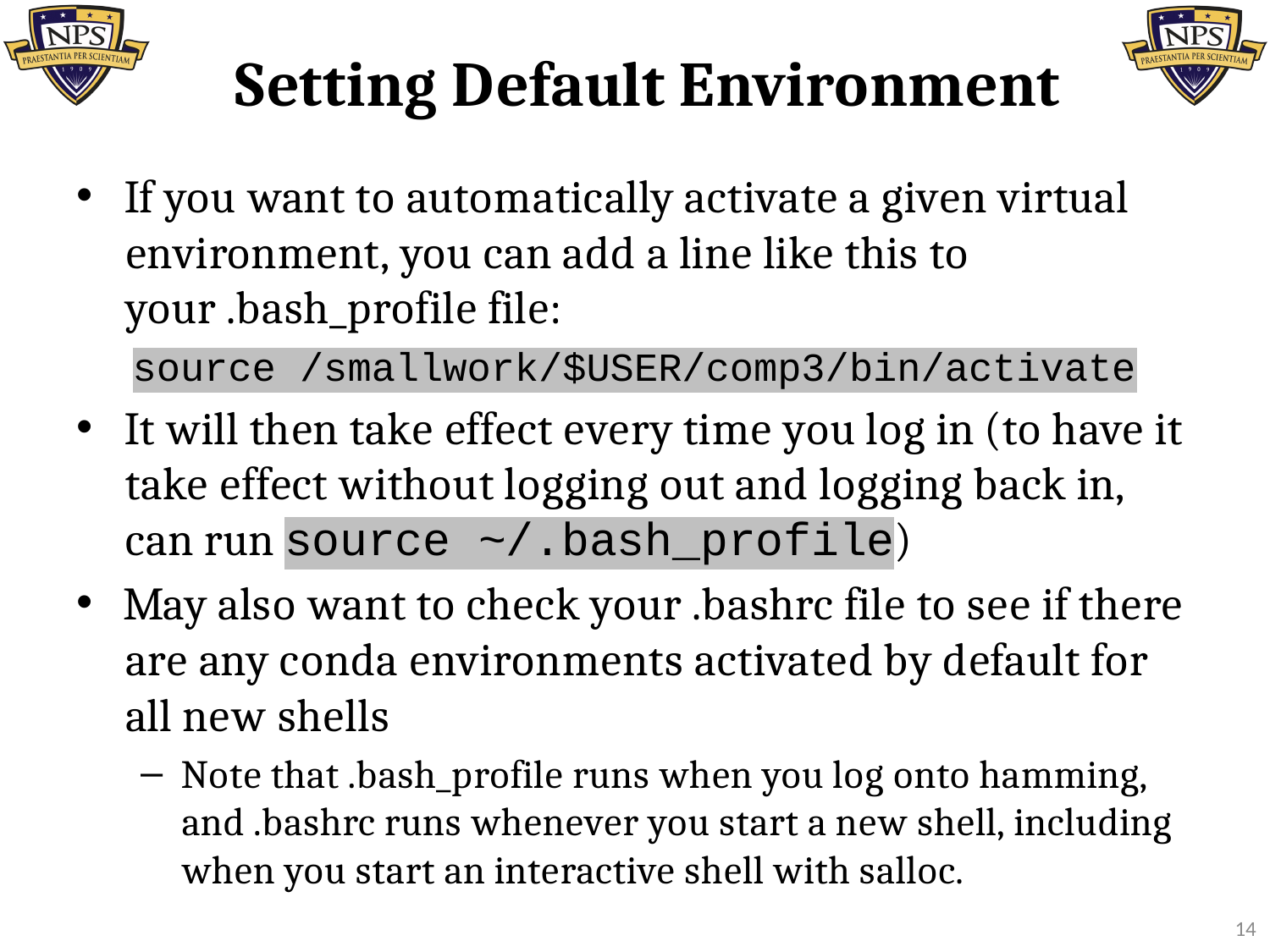

# Setting Default Environment
If you want to automatically activate a given virtual environment, you can add a line like this to your .bash_profile file:
source /smallwork/$USER/comp3/bin/activate
It will then take effect every time you log in (to have it take effect without logging out and logging back in, can run source ~/.bash_profile)
May also want to check your .bashrc file to see if there are any conda environments activated by default for all new shells
Note that .bash_profile runs when you log onto hamming, and .bashrc runs whenever you start a new shell, including when you start an interactive shell with salloc.
14